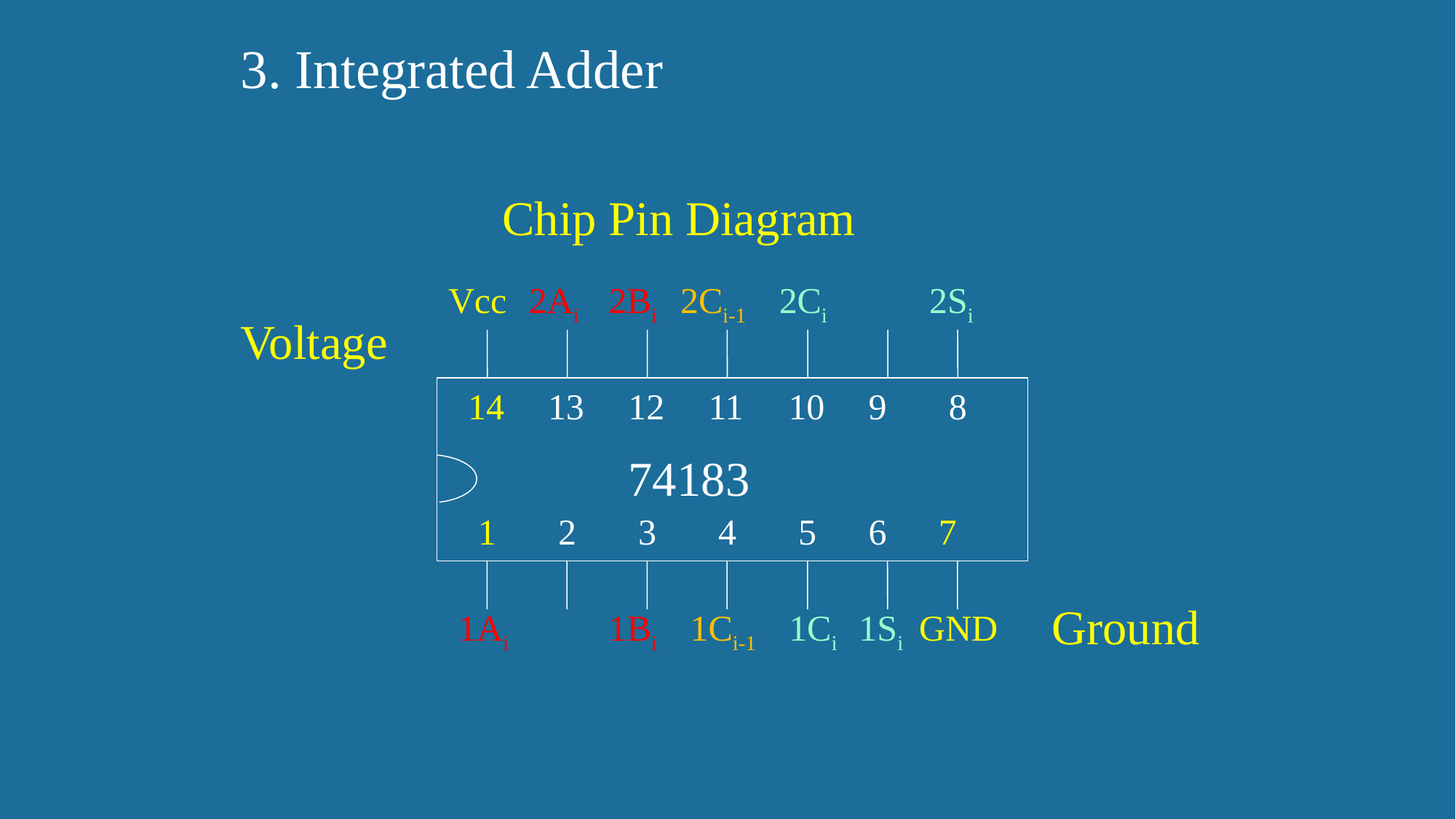

3. Integrated Adder
Chip Pin Diagram
Vcc
2Ai
2Bi
2Ci-1
2Ci
2Si

14
13
12
11
10
9
8
74183

1
2
3
4
5
6
7

1Ai
1Bi
1Ci-1
1Ci
1Si
GND
Voltage
Ground